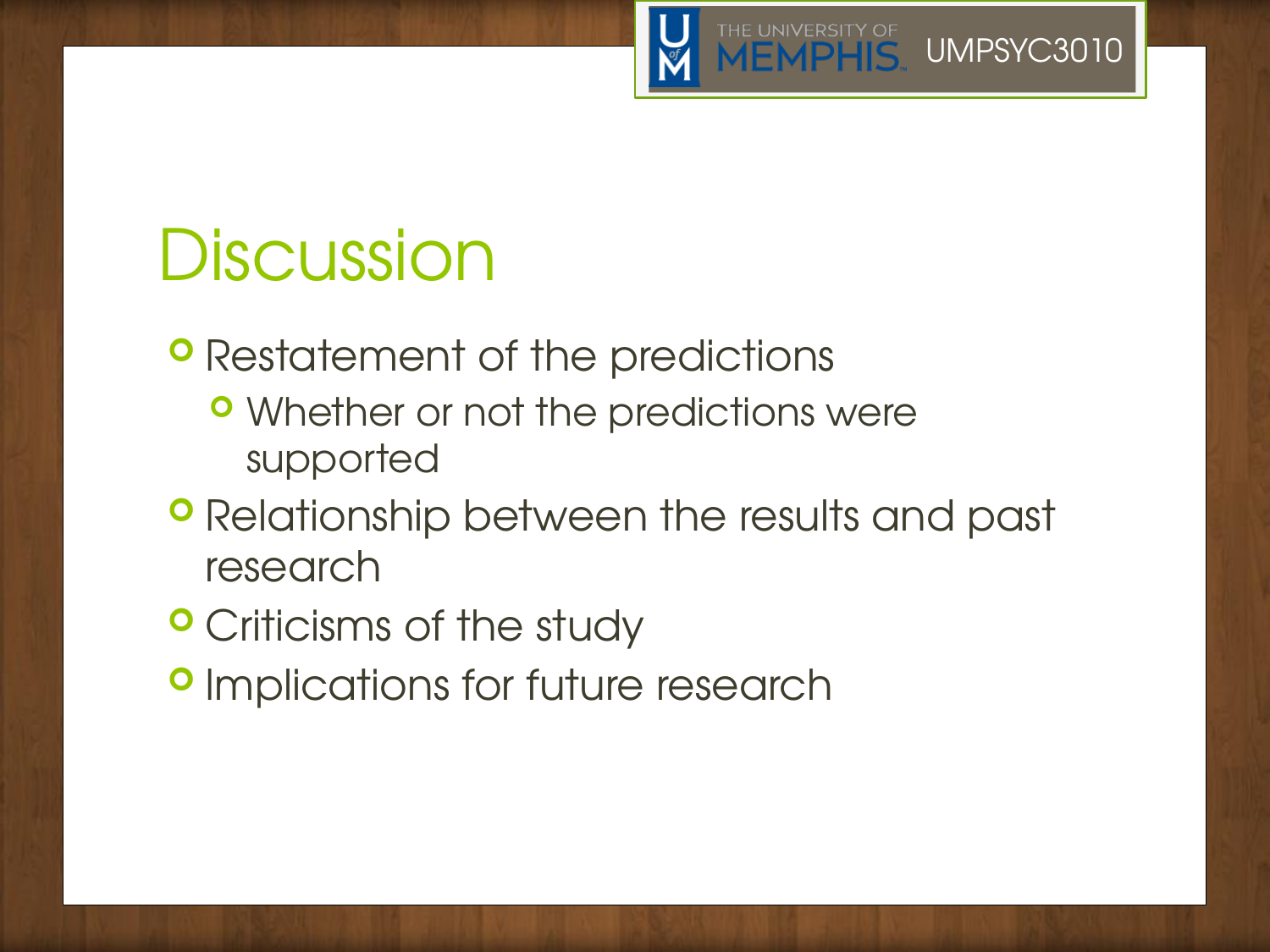

# Discussion
Restatement of the predictions
Whether or not the predictions were supported
Relationship between the results and past research
Criticisms of the study
Implications for future research